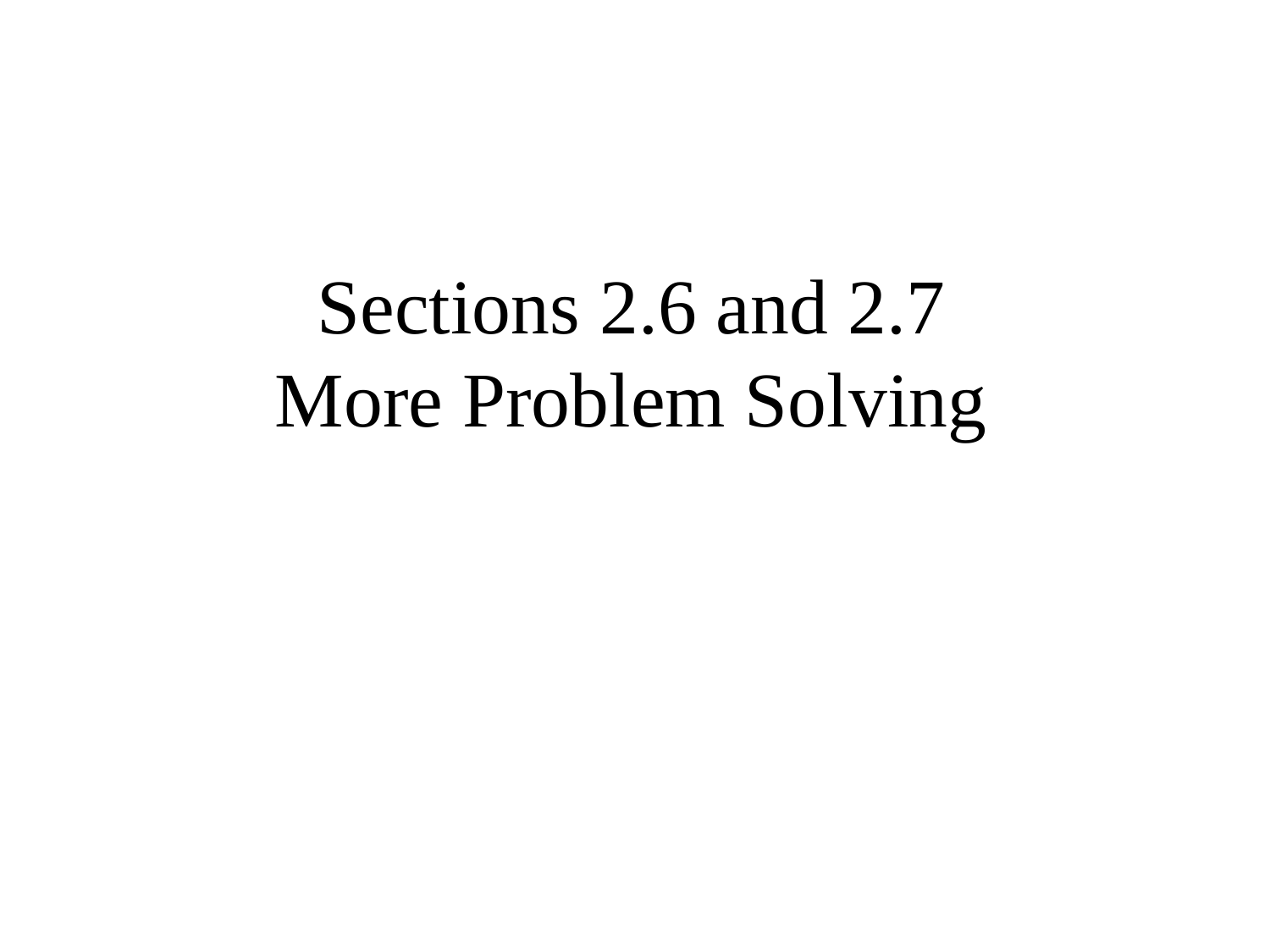

Sections 2.6 and 2.7
More Problem Solving